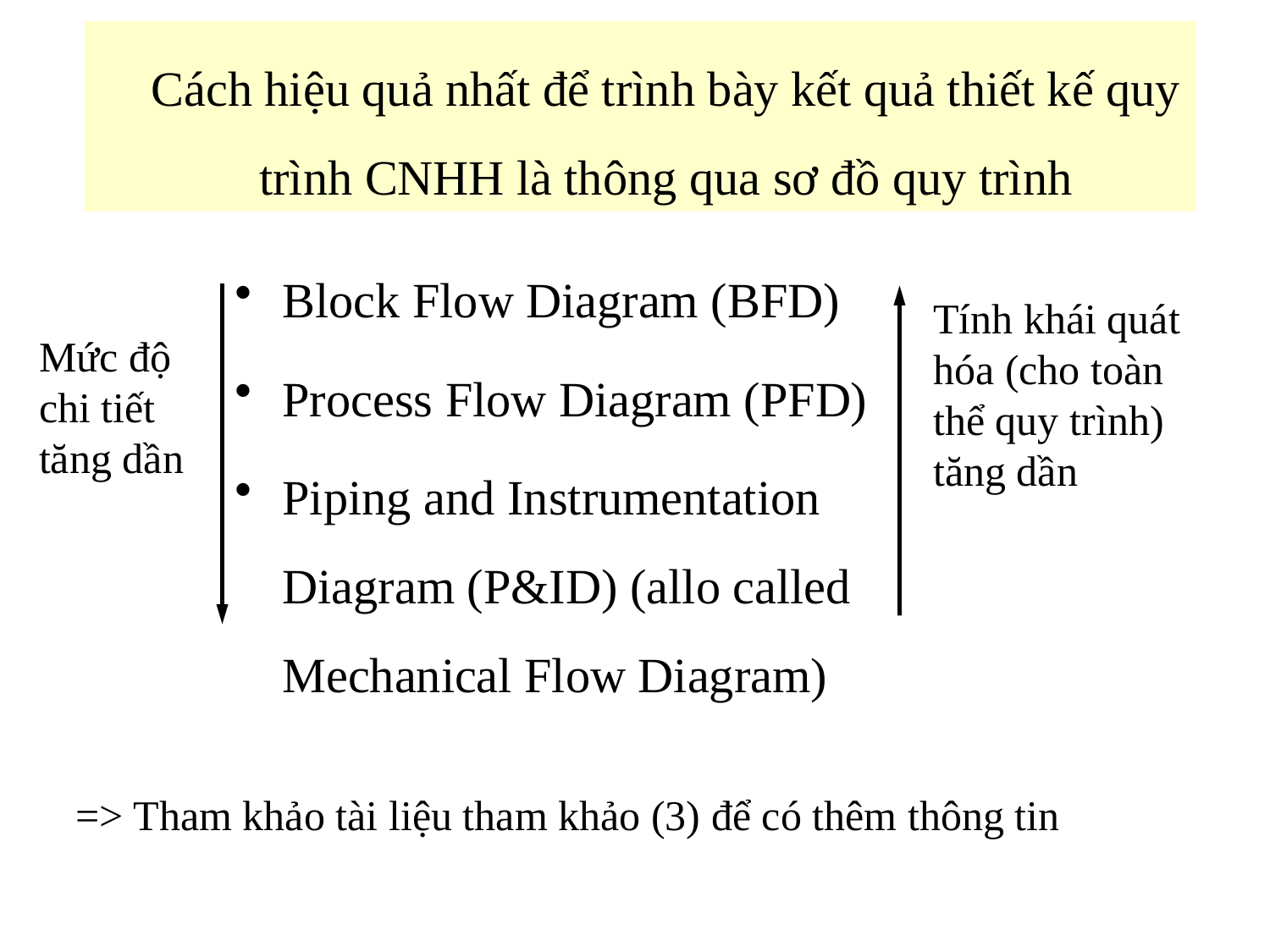

Cách hiệu quả nhất để trình bày kết quả thiết kế quy trình CNHH là thông qua sơ đồ quy trình
Block Flow Diagram (BFD)
Process Flow Diagram (PFD)
Piping and Instrumentation Diagram (P&ID) (allo called Mechanical Flow Diagram)

Tính khái quát hóa (cho toàn thể quy trình) tăng dần
Mức độ chi tiết tăng dần
=> Tham khảo tài liệu tham khảo (3) để có thêm thông tin